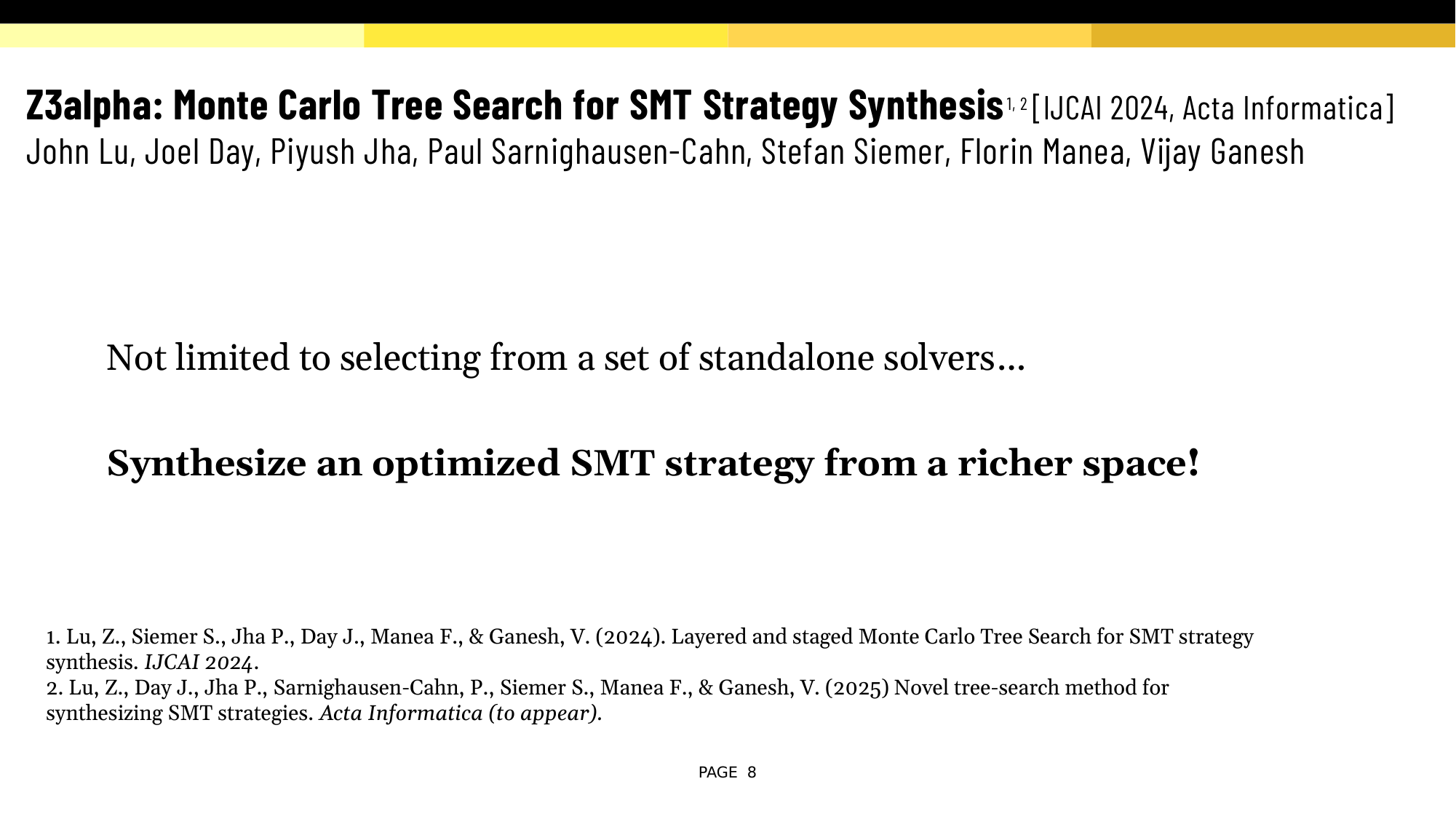

# Z3alpha: Monte Carlo Tree Search for SMT Strategy Synthesis1, 2 [IJCAI 2024, Acta Informatica] John Lu, Joel Day, Piyush Jha, Paul Sarnighausen-Cahn, Stefan Siemer, Florin Manea, Vijay Ganesh
Not limited to selecting from a set of standalone solvers…

Synthesize an optimized SMT strategy from a richer space!
1. Lu, Z., Siemer S., Jha P., Day J., Manea F., & Ganesh, V. (2024). Layered and staged Monte Carlo Tree Search for SMT strategy synthesis. IJCAI 2024.
2. Lu, Z., Day J., Jha P., Sarnighausen-Cahn, P., Siemer S., Manea F., & Ganesh, V. (2025) Novel tree-search method for synthesizing SMT strategies. Acta Informatica (to appear).
PAGE  8